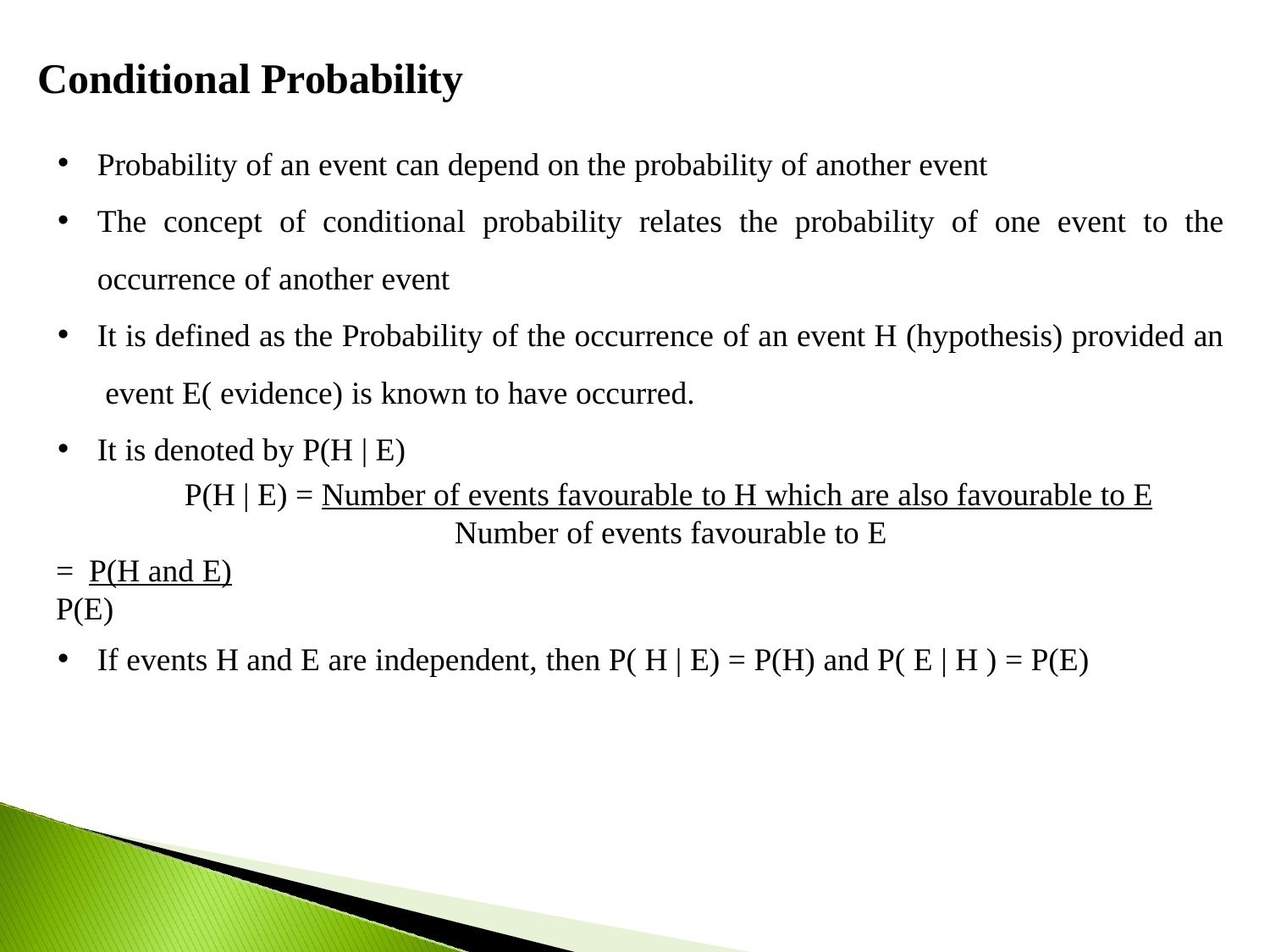

# Conditional Probability
Probability of an event can depend on the probability of another event
The concept of conditional probability relates the probability of one event to the
occurrence of another event
It is defined as the Probability of the occurrence of an event H (hypothesis) provided an  event E( evidence) is known to have occurred.
It is denoted by P(H | E)
P(H | E) = Number of events favourable to H which are also favourable to E  Number of events favourable to E
= P(H and E)
P(E)
If events H and E are independent, then P( H | E) = P(H) and P( E | H ) = P(E)